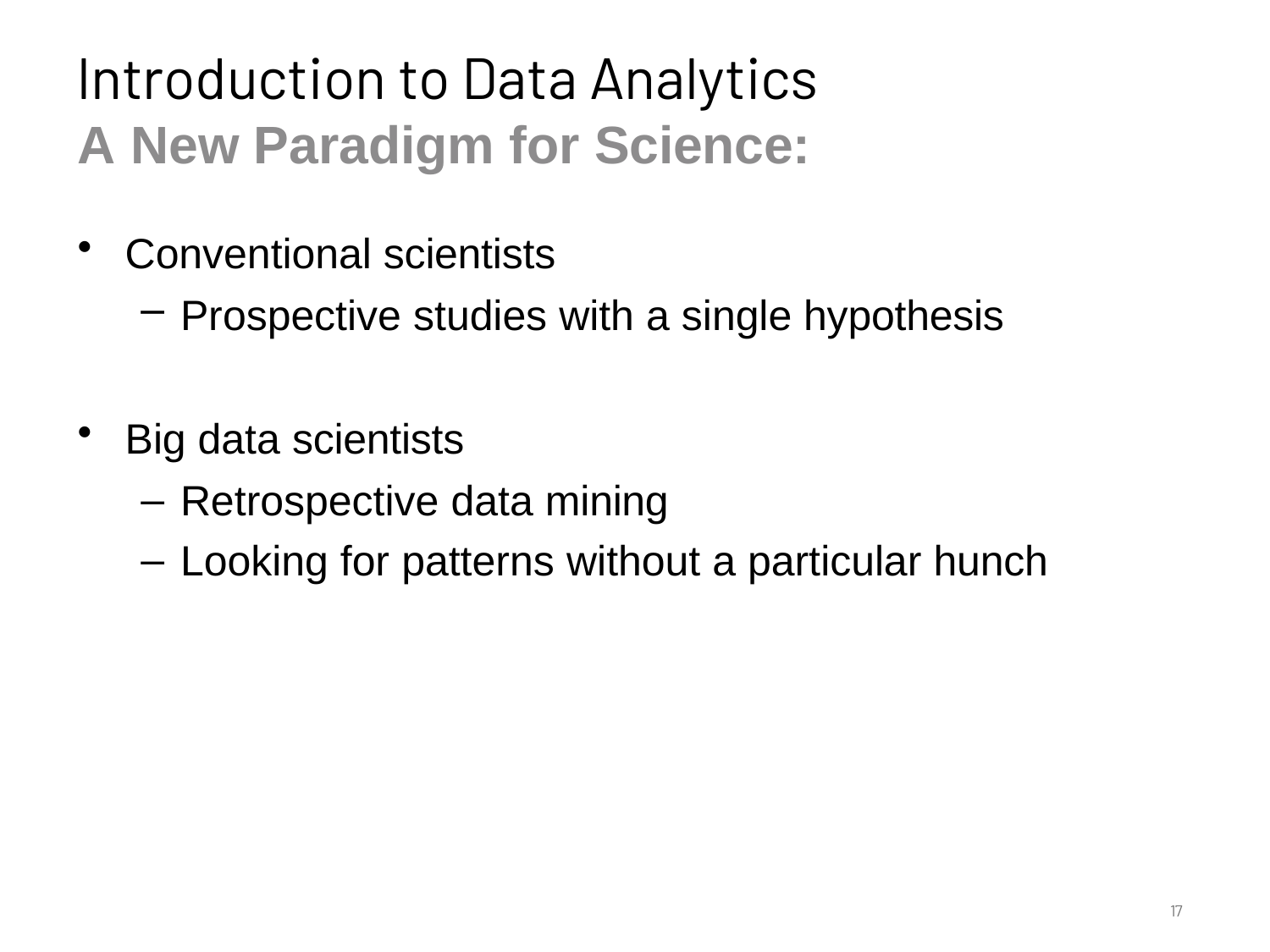

# Introduction to Data Analytics
A New Paradigm for Science:
Conventional scientists
Prospective studies with a single hypothesis

Big data scientists
Retrospective data mining
Looking for patterns without a particular hunch
17